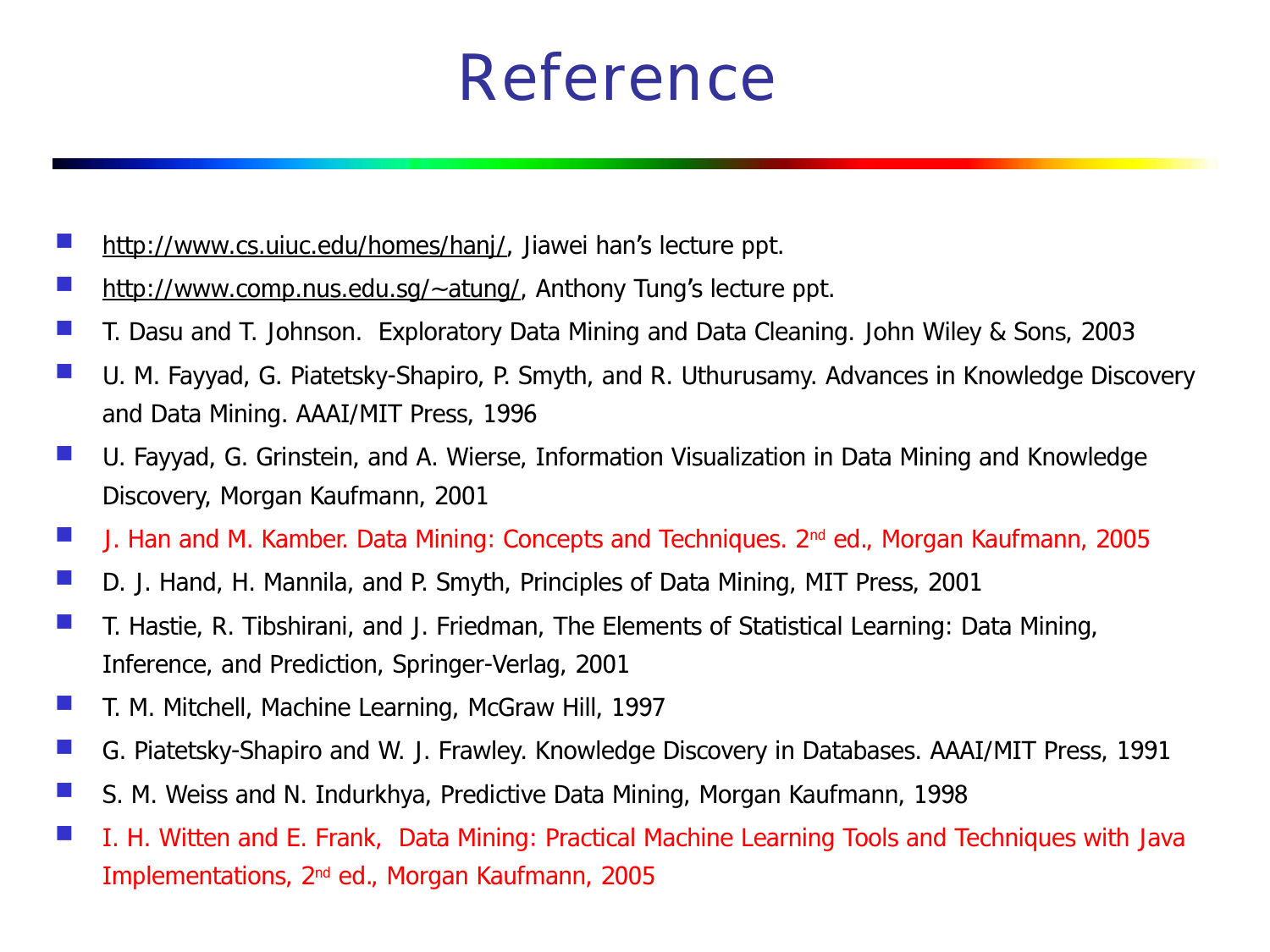

# Reference

http://www.cs.uiuc.edu/homes/hanj/, Jiawei han’s lecture ppt.
http://www.comp.nus.edu.sg/~atung/, Anthony Tung’s lecture ppt.
T. Dasu and T. Johnson.  Exploratory Data Mining and Data Cleaning. John Wiley & Sons, 2003
U. M. Fayyad, G. Piatetsky-Shapiro, P. Smyth, and R. Uthurusamy. Advances in Knowledge Discovery and Data Mining. AAAI/MIT Press, 1996
U. Fayyad, G. Grinstein, and A. Wierse, Information Visualization in Data Mining and Knowledge Discovery, Morgan Kaufmann, 2001
J. Han and M. Kamber. Data Mining: Concepts and Techniques. 2nd ed., Morgan Kaufmann, 2005
D. J. Hand, H. Mannila, and P. Smyth, Principles of Data Mining, MIT Press, 2001
T. Hastie, R. Tibshirani, and J. Friedman, The Elements of Statistical Learning: Data Mining, Inference, and Prediction, Springer-Verlag, 2001
T. M. Mitchell, Machine Learning, McGraw Hill, 1997
G. Piatetsky-Shapiro and W. J. Frawley. Knowledge Discovery in Databases. AAAI/MIT Press, 1991
S. M. Weiss and N. Indurkhya, Predictive Data Mining, Morgan Kaufmann, 1998
I. H. Witten and E. Frank,  Data Mining: Practical Machine Learning Tools and Techniques with Java Implementations, 2nd ed., Morgan Kaufmann, 2005